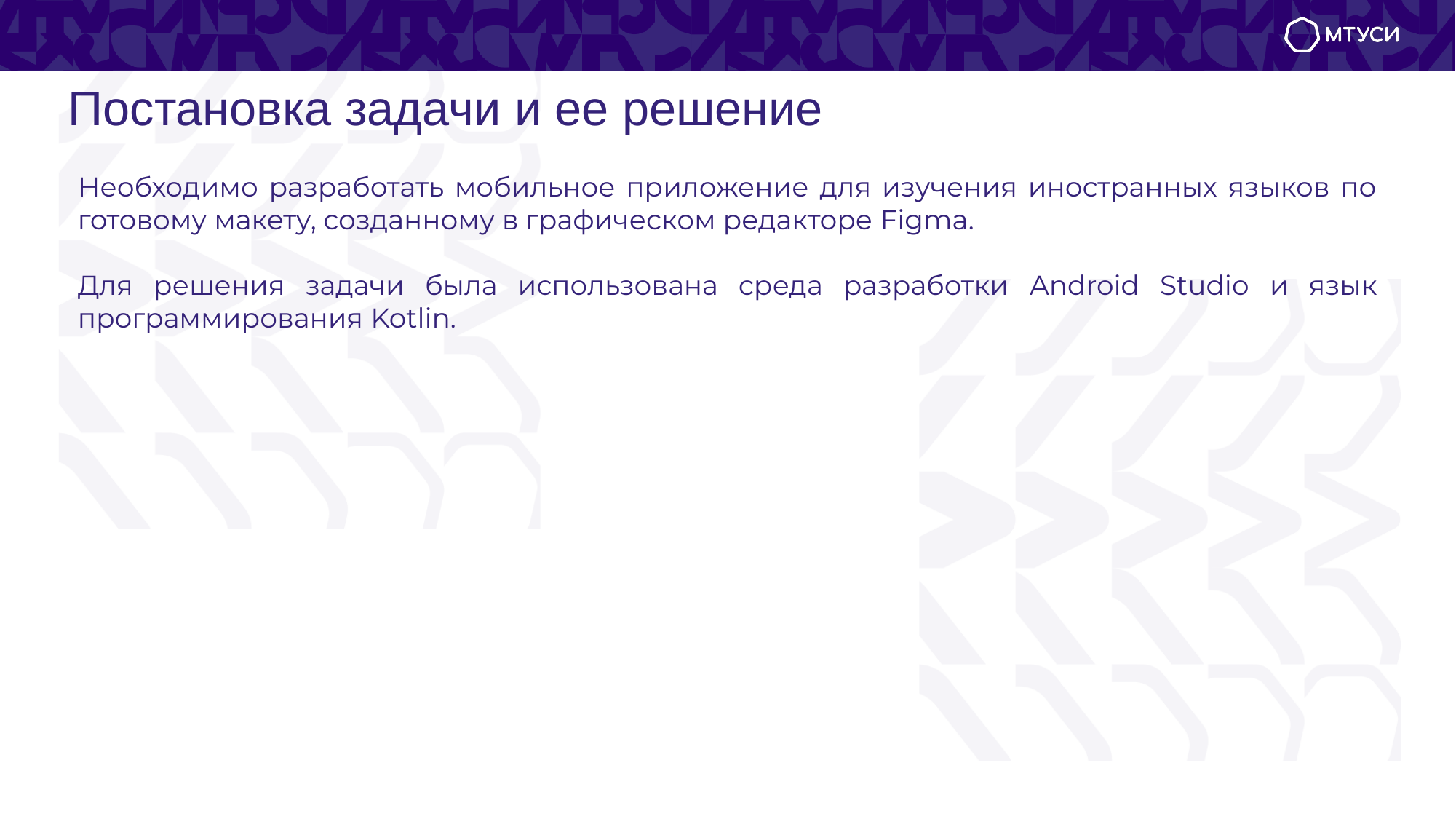

# Постановка задачи и ее решение
Необходимо разработать мобильное приложение для изучения иностранных языков по готовому макету, созданному в графическом редакторе Figma.

Для решения задачи была использована среда разработки Android Studio и язык программирования Kotlin.